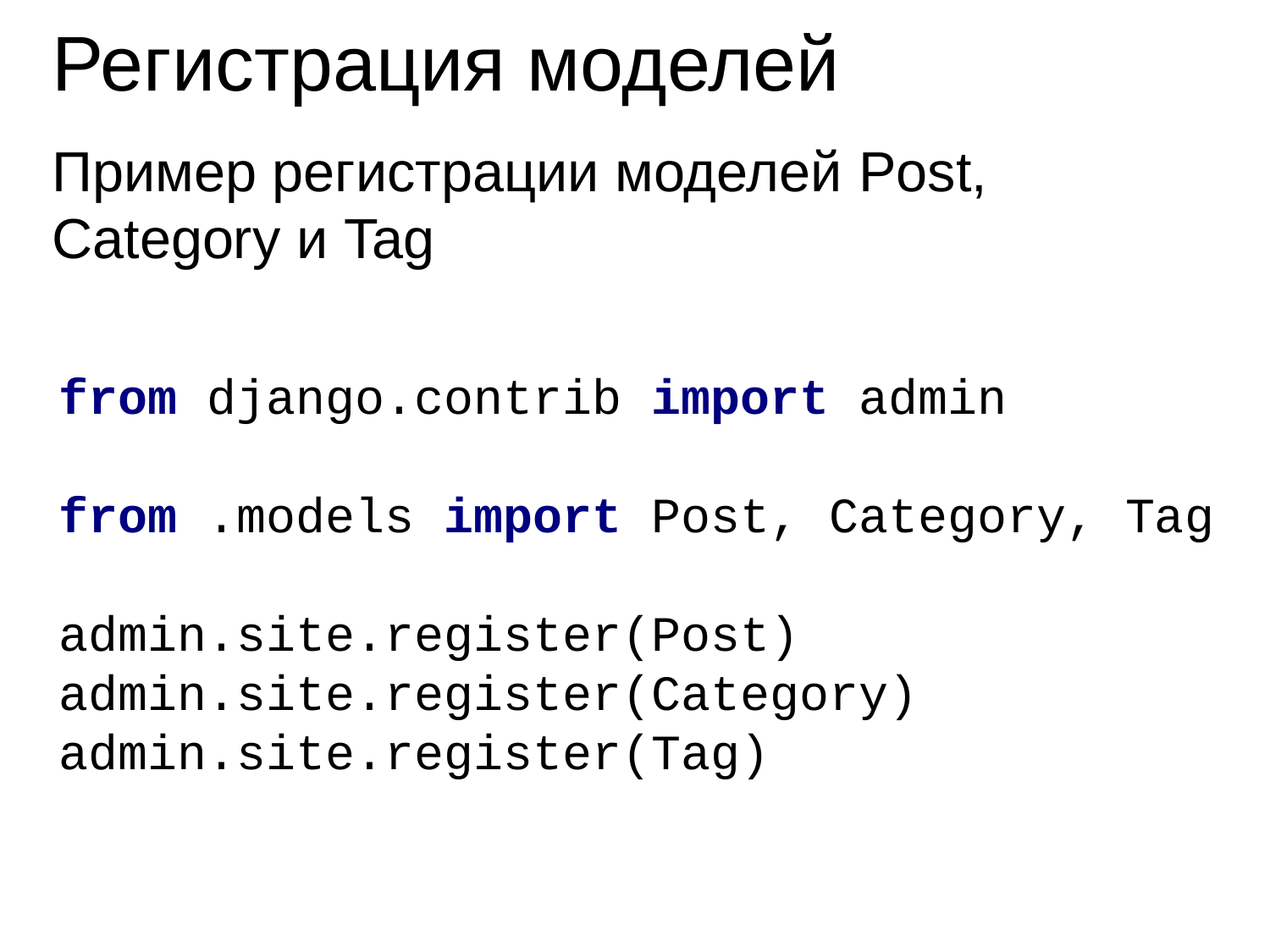

# Регистрация моделей
Пример регистрации моделей Post, Category и Tag
from django.contrib import admin
from .models import Post, Category, Tag
admin.site.register(Post)
admin.site.register(Category)
admin.site.register(Tag)